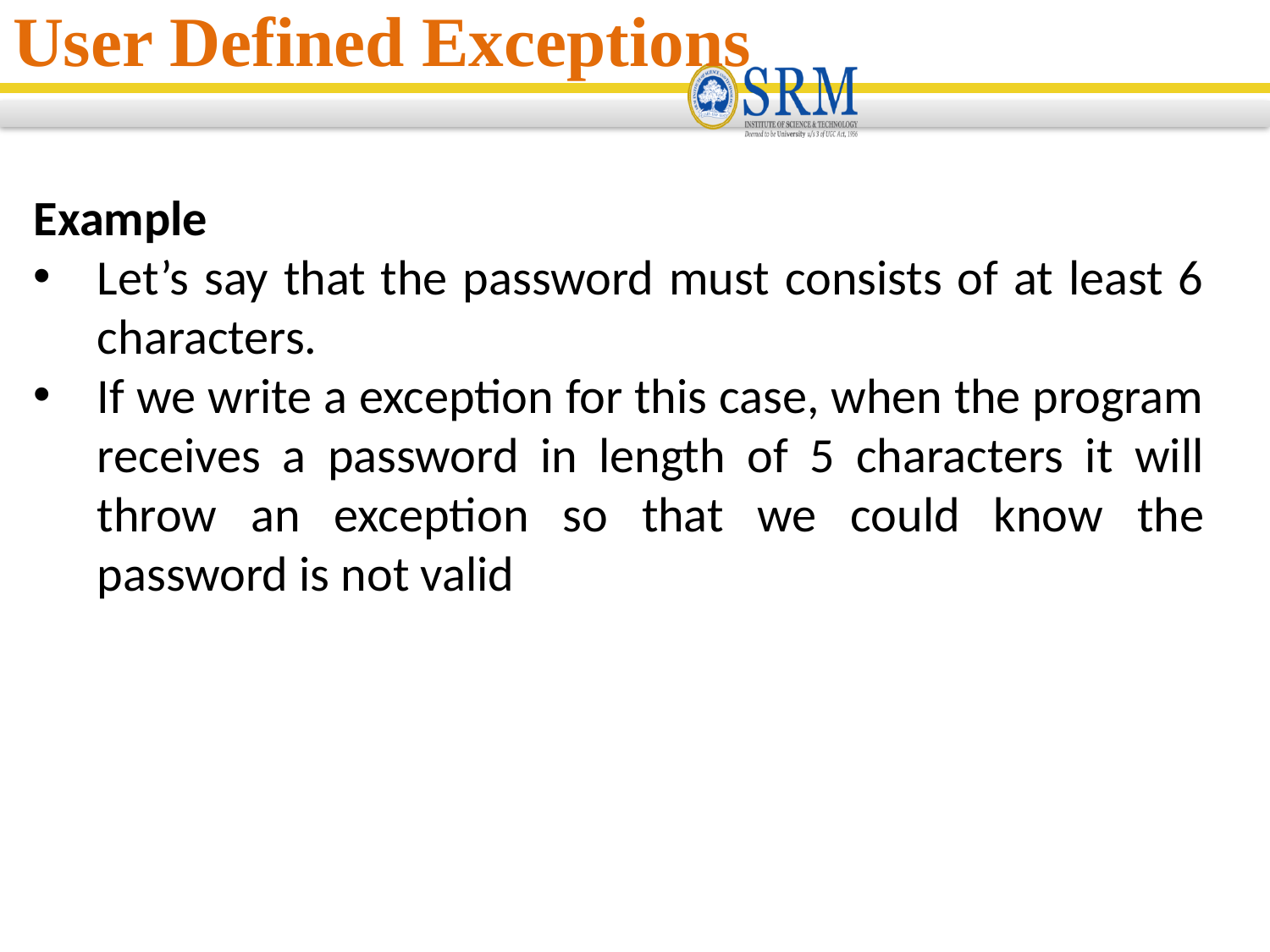

User Defined Exceptions
Example
Let’s say that the password must consists of at least 6 characters.
If we write a exception for this case, when the program receives a password in length of 5 characters it will throw an exception so that we could know the password is not valid